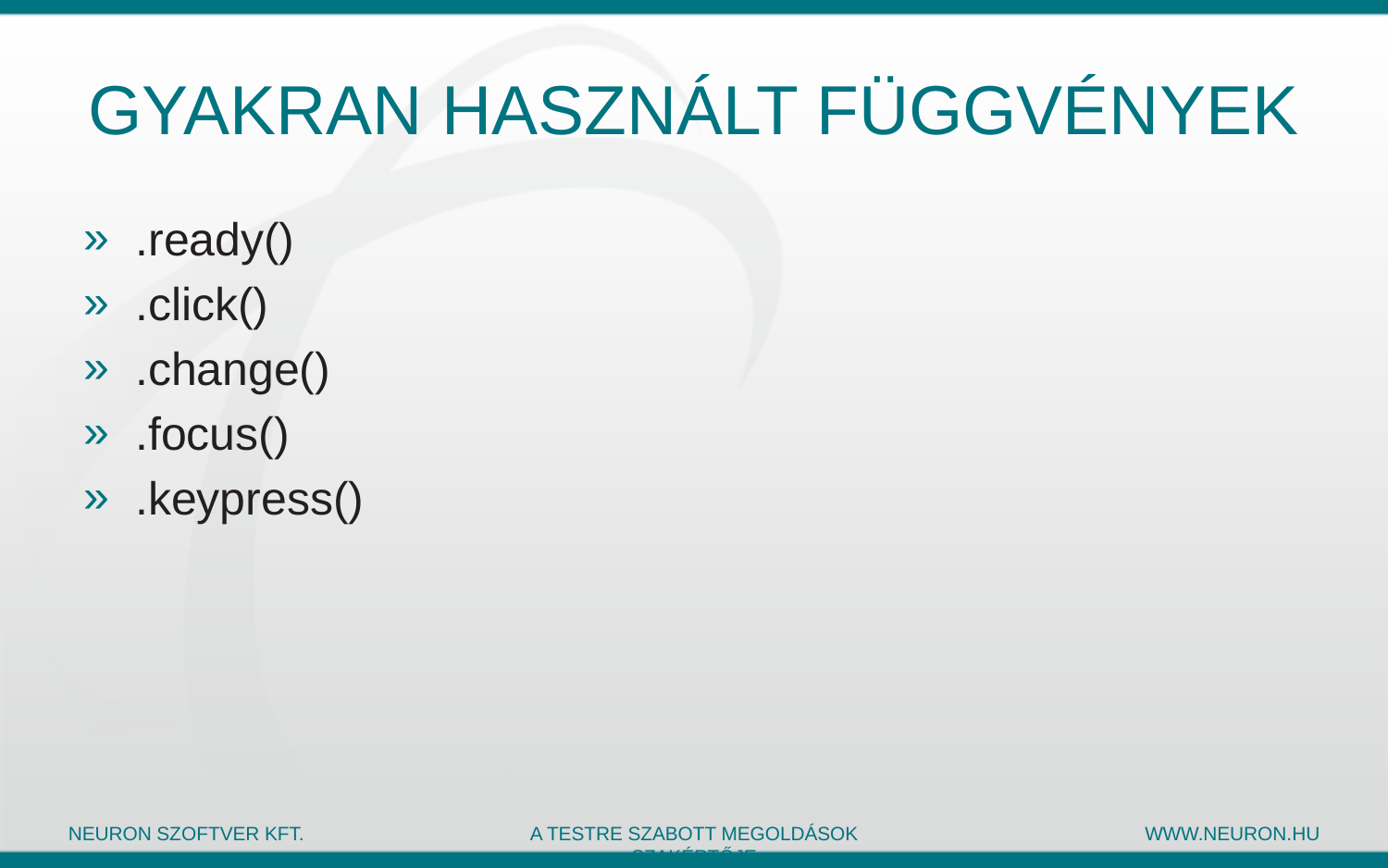

# Gyakran használt függvények
.ready()
.click()
.change()
.focus()
.keypress()